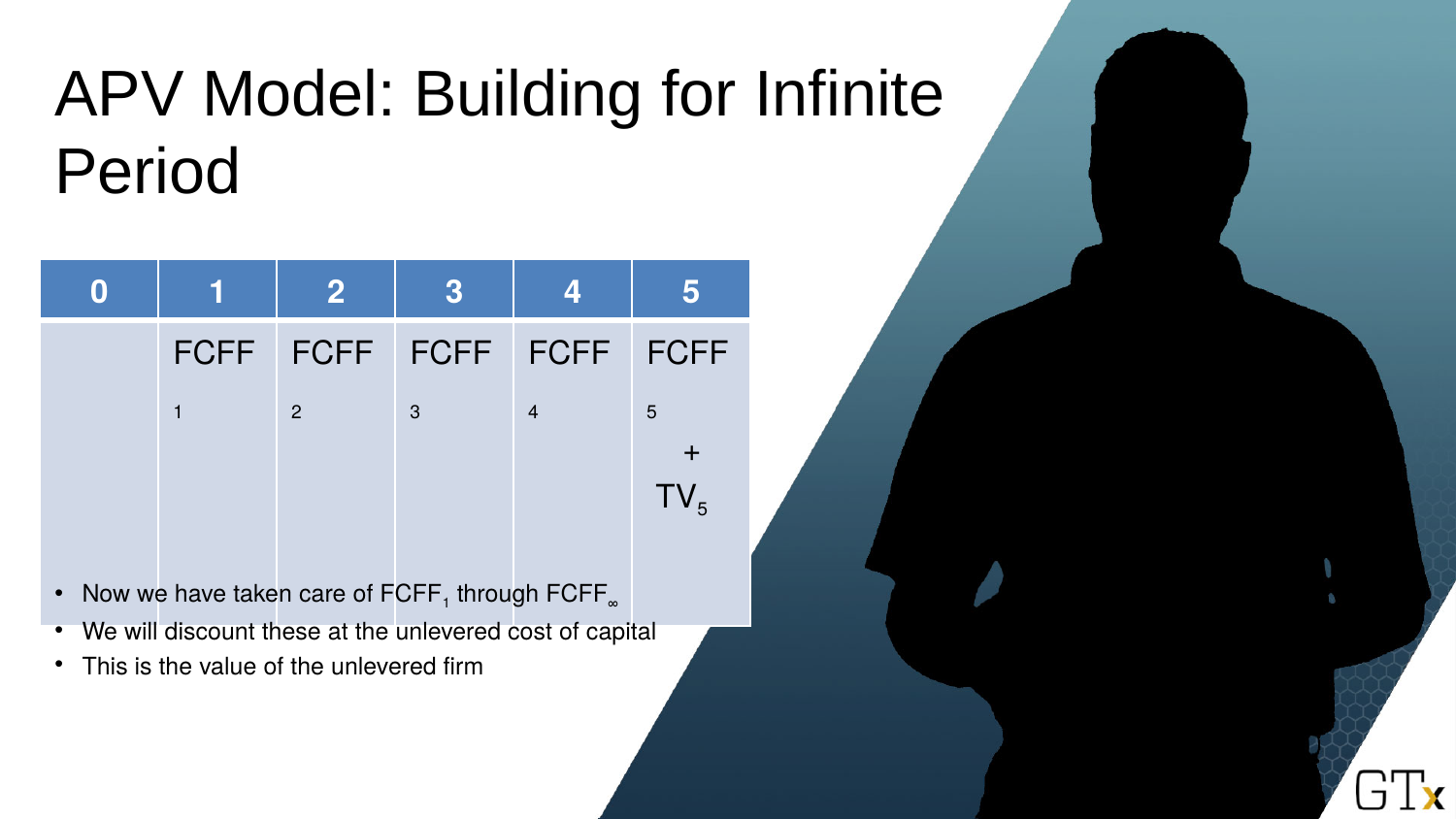

# APV Model: Building for Infinite Period

| 0 | 1 | 2 | 3 | 4 | 5 |
| --- | --- | --- | --- | --- | --- |
|  | FCFF1 | FCFF2 | FCFF3 | FCFF4 | FCFF5 + TV5 |
Now we have taken care of FCFF1 through FCFF∞
We will discount these at the unlevered cost of capital
This is the value of the unlevered firm